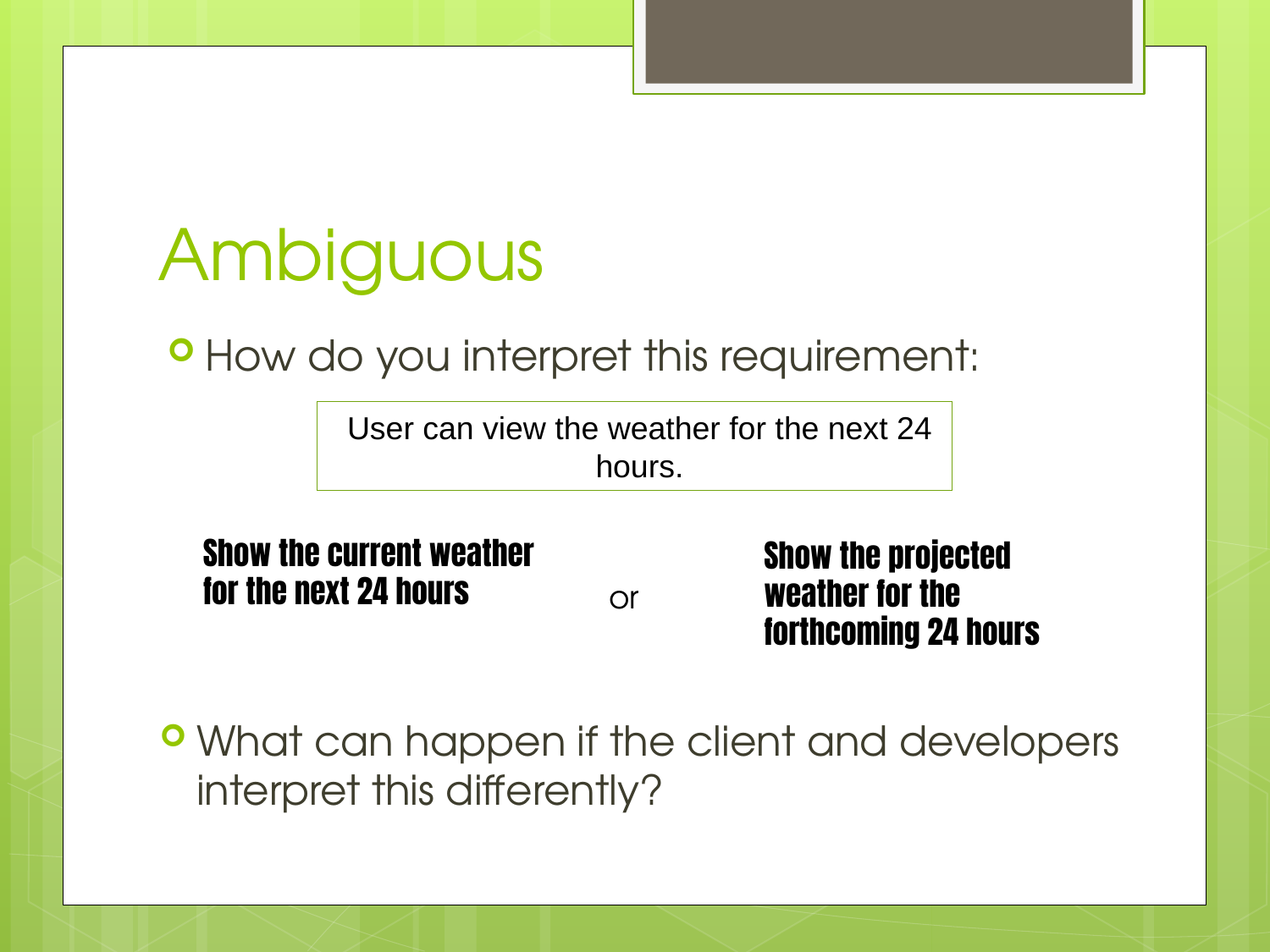

# Ambiguous
How do you interpret this requirement:
User can view the weather for the next 24 hours.
Show the current weather for the next 24 hours
Show the projected weather for the forthcoming 24 hours
or
What can happen if the client and developers interpret this differently?